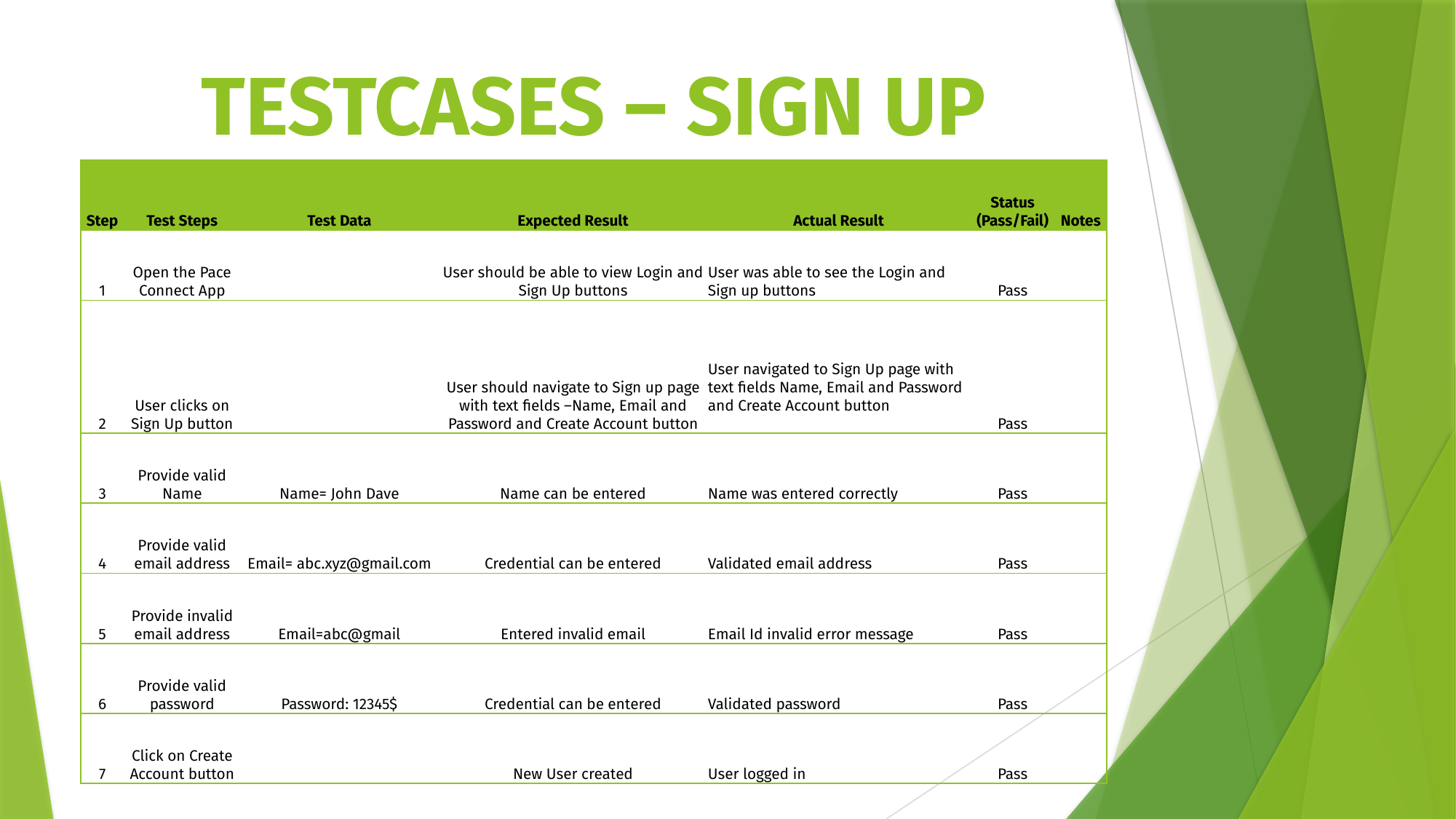

# TESTCASES – SIGN UP
| Step | Test Steps | Test Data | Expected Result | Actual Result | Status (Pass/Fail) | Notes |
| --- | --- | --- | --- | --- | --- | --- |
| 1 | Open the Pace Connect App |  | User should be able to view Login and Sign Up buttons | User was able to see the Login and Sign up buttons | Pass |  |
| 2 | User clicks on Sign Up button |  | User should navigate to Sign up page with text fields –Name, Email and Password and Create Account button | User navigated to Sign Up page with text fields Name, Email and Password and Create Account button | Pass |  |
| 3 | Provide valid Name | Name= John Dave | Name can be entered | Name was entered correctly | Pass |  |
| 4 | Provide valid email address | Email= abc.xyz@gmail.com | Credential can be entered | Validated email address | Pass |  |
| 5 | Provide invalid email address | Email=abc@gmail | Entered invalid email | Email Id invalid error message | Pass |  |
| 6 | Provide valid password | Password: 12345$ | Credential can be entered | Validated password | Pass |  |
| 7 | Click on Create Account button |  | New User created | User logged in | Pass |  |